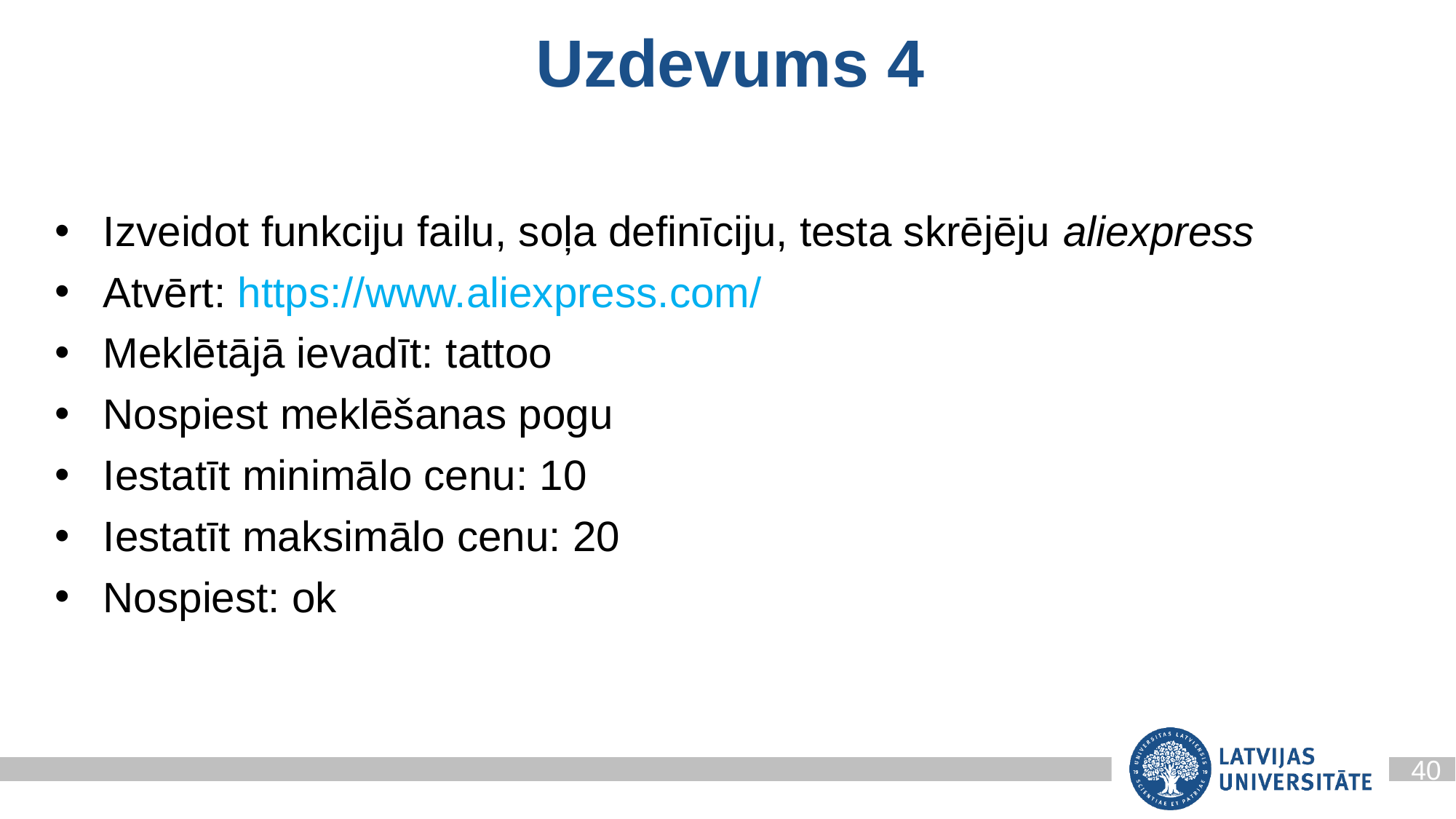

Uzdevums 4
Izveidot funkciju failu, soļa definīciju, testa skrējēju aliexpress
Atvērt: https://www.aliexpress.com/
Meklētājā ievadīt: tattoo
Nospiest meklēšanas pogu
Iestatīt minimālo cenu: 10
Iestatīt maksimālo cenu: 20
Nospiest: ok

40